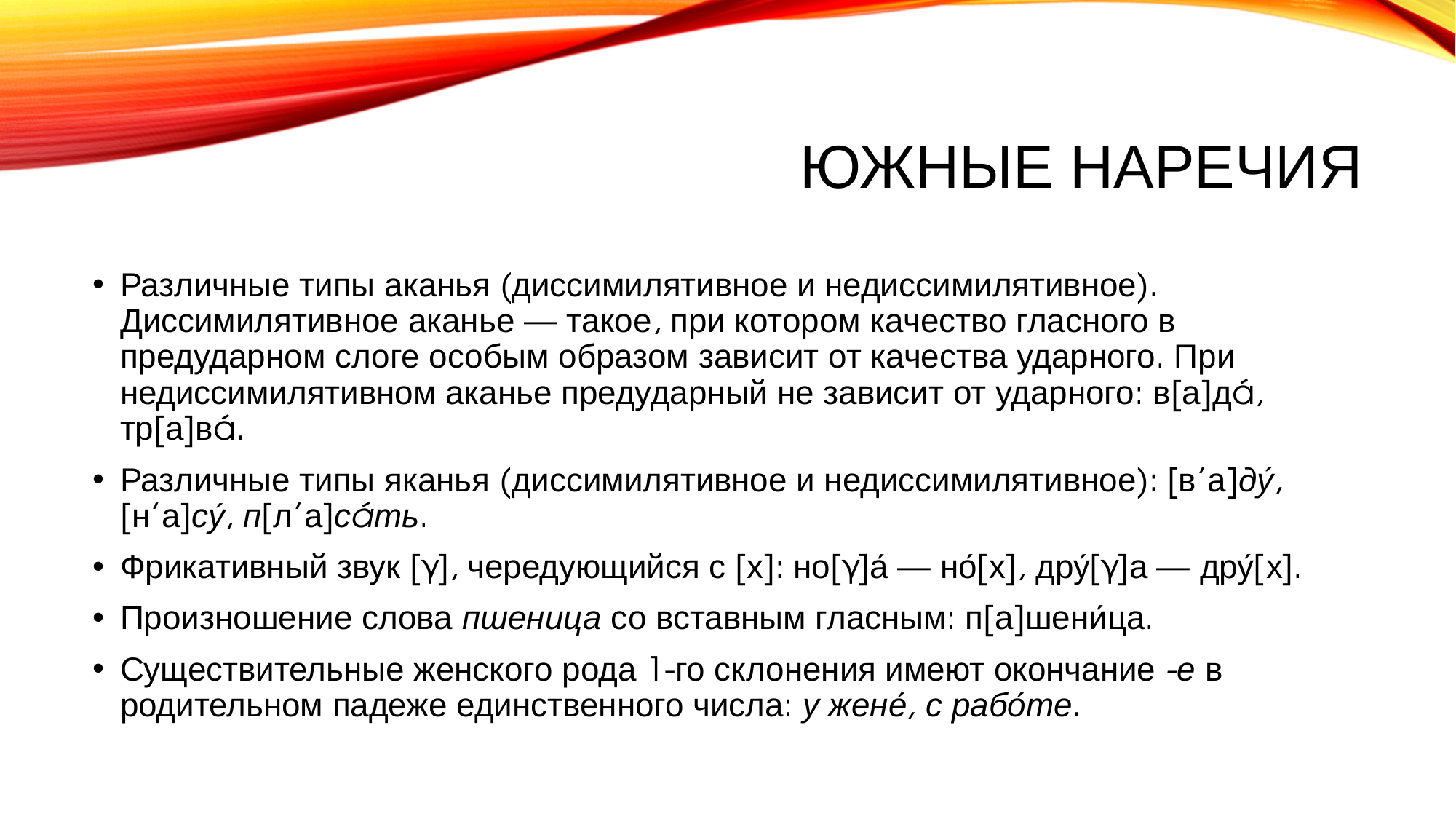

# Южные наречия
Различные типы аканья (диссимилятивное и недиссимилятивное). Диссимилятивное аканье — такое, при котором качество гласного в предударном слоге особым образом зависит от качества ударного. При недиссимилятивном аканье предударный не зависит от ударного: в[а]дá, тр[а]вá.
Различные типы яканья (диссимилятивное и недиссимилятивное): [в’а]ду́, [н’а]су́, п[л’а]сáть.
Фрикативный звук [γ], чередующийся с [х]: но[γ]а́ — но́[х], дру́[γ]а — дру́[х].
Произношение слова пшеница со вставным гласным: п[а]шени́ца.
Существительные женского рода 1-го склонения имеют окончание -е в родительном падеже единственного числа: у жене́, с рабо́те.